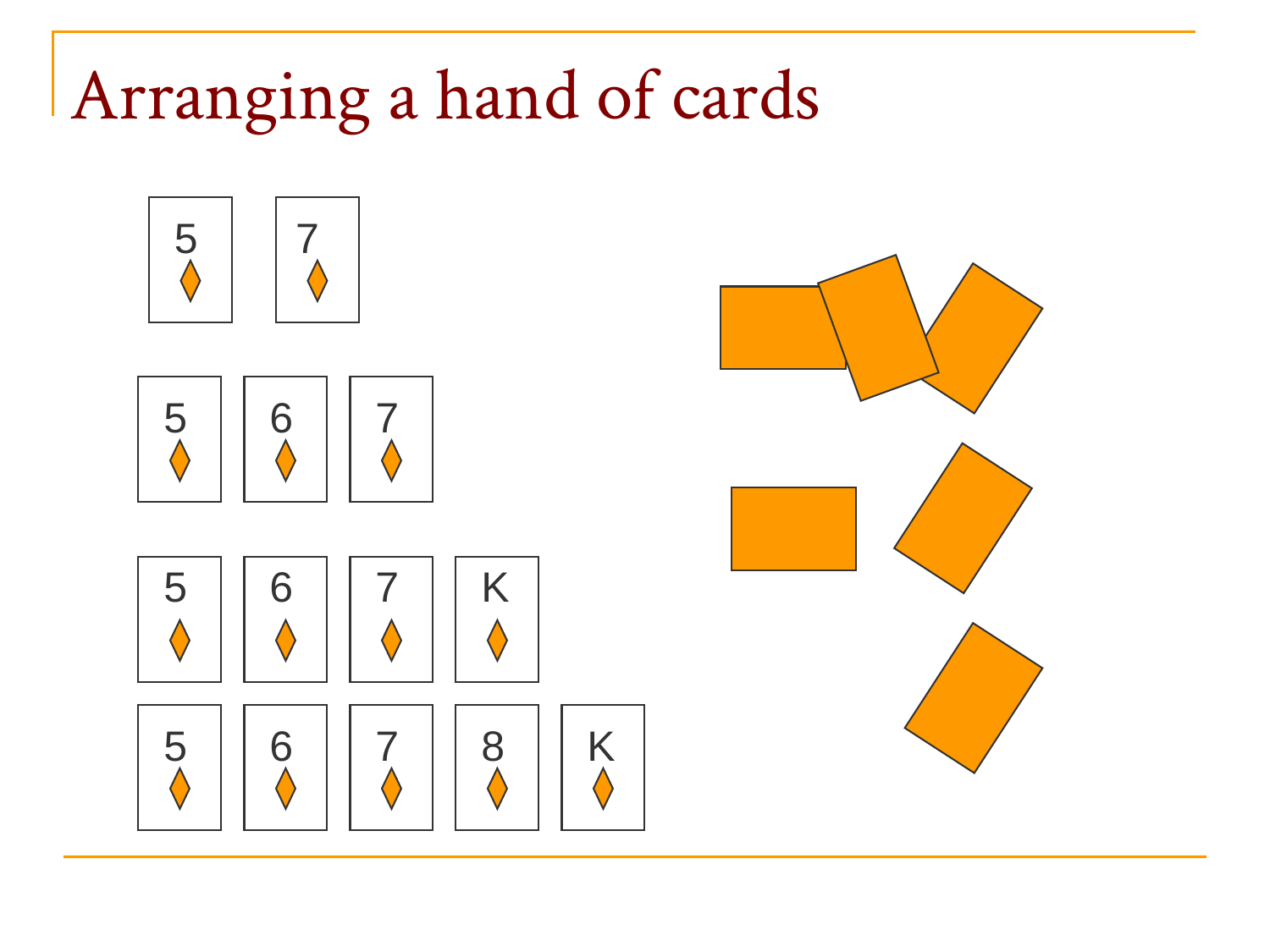

# Arranging a hand of cards

5
    7

5
6
7

5
6
7
K

5
6
7
8
K